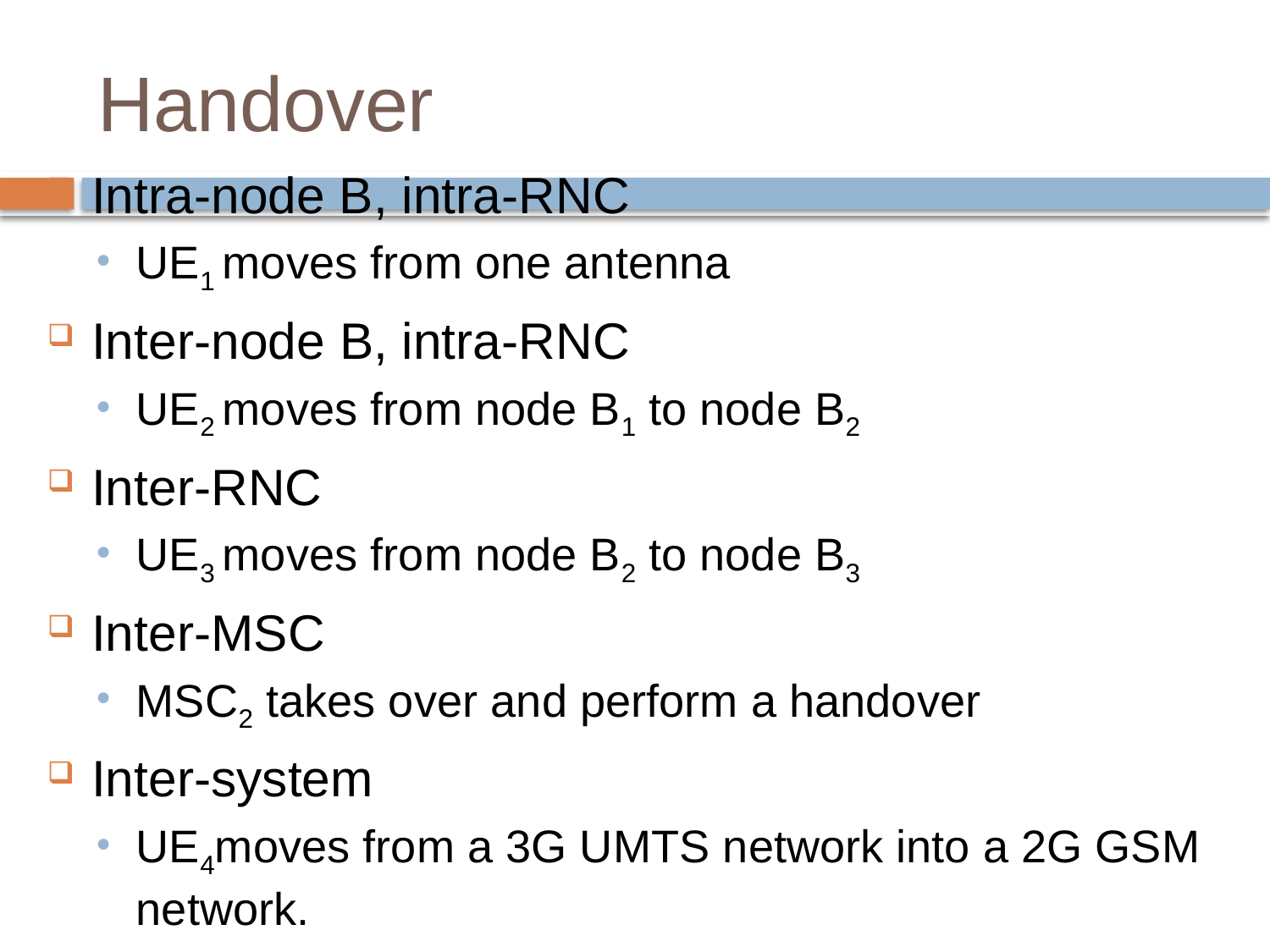

# Handover
Intra-node B, intra-RNC
UE1 moves from one antenna
Inter-node B, intra-RNC
UE2 moves from node B1 to node B2
Inter-RNC
UE3 moves from node B2 to node B3
Inter-MSC
MSC2 takes over and perform a handover
Inter-system
UE4moves from a 3G UMTS network into a 2G GSM network.